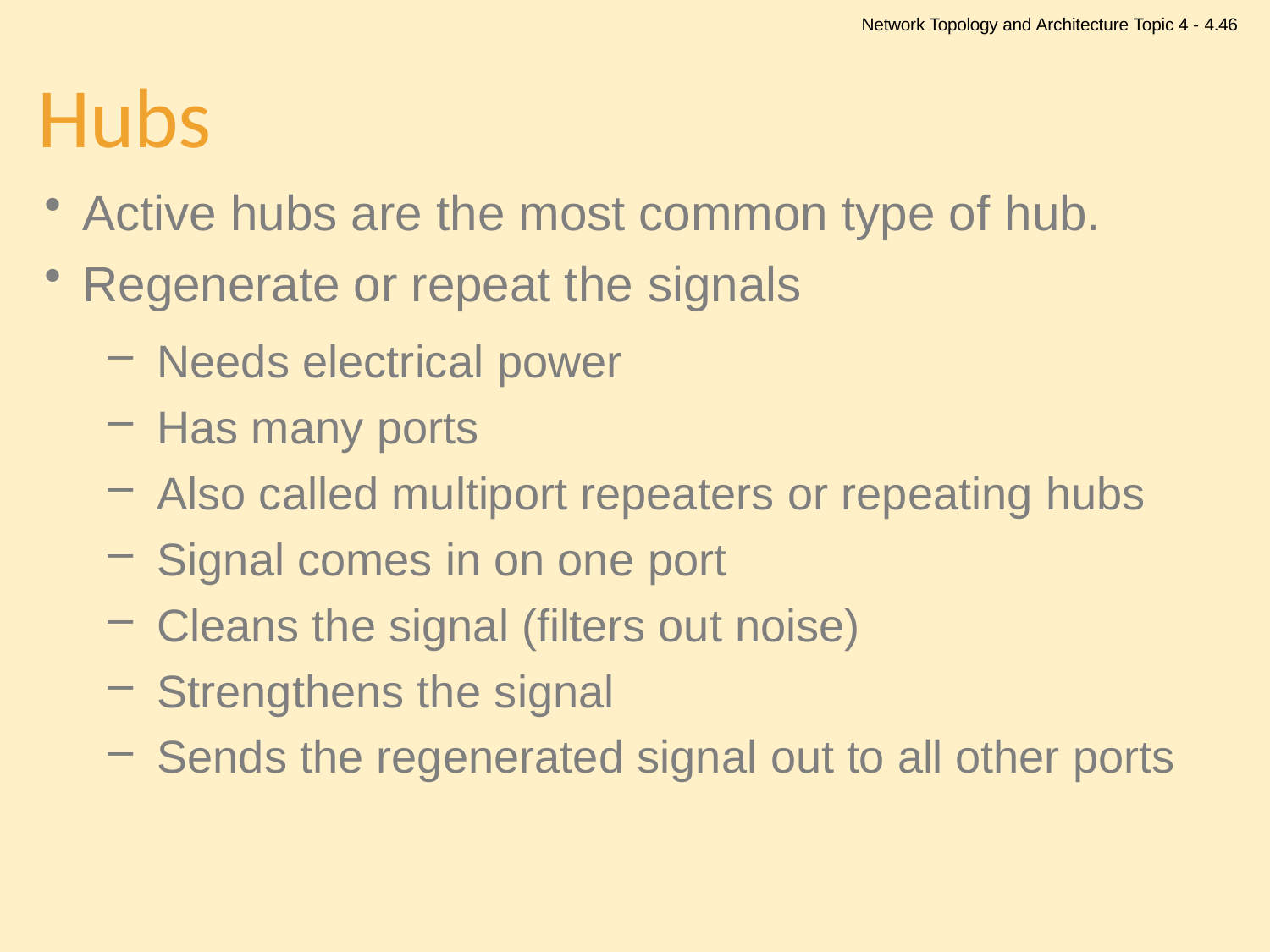

Network Topology and Architecture Topic 4 - 4.46
# Hubs
Active hubs are the most common type of hub.
Regenerate or repeat the signals
Needs electrical power
Has many ports
Also called multiport repeaters or repeating hubs
Signal comes in on one port
Cleans the signal (filters out noise)
Strengthens the signal
Sends the regenerated signal out to all other ports